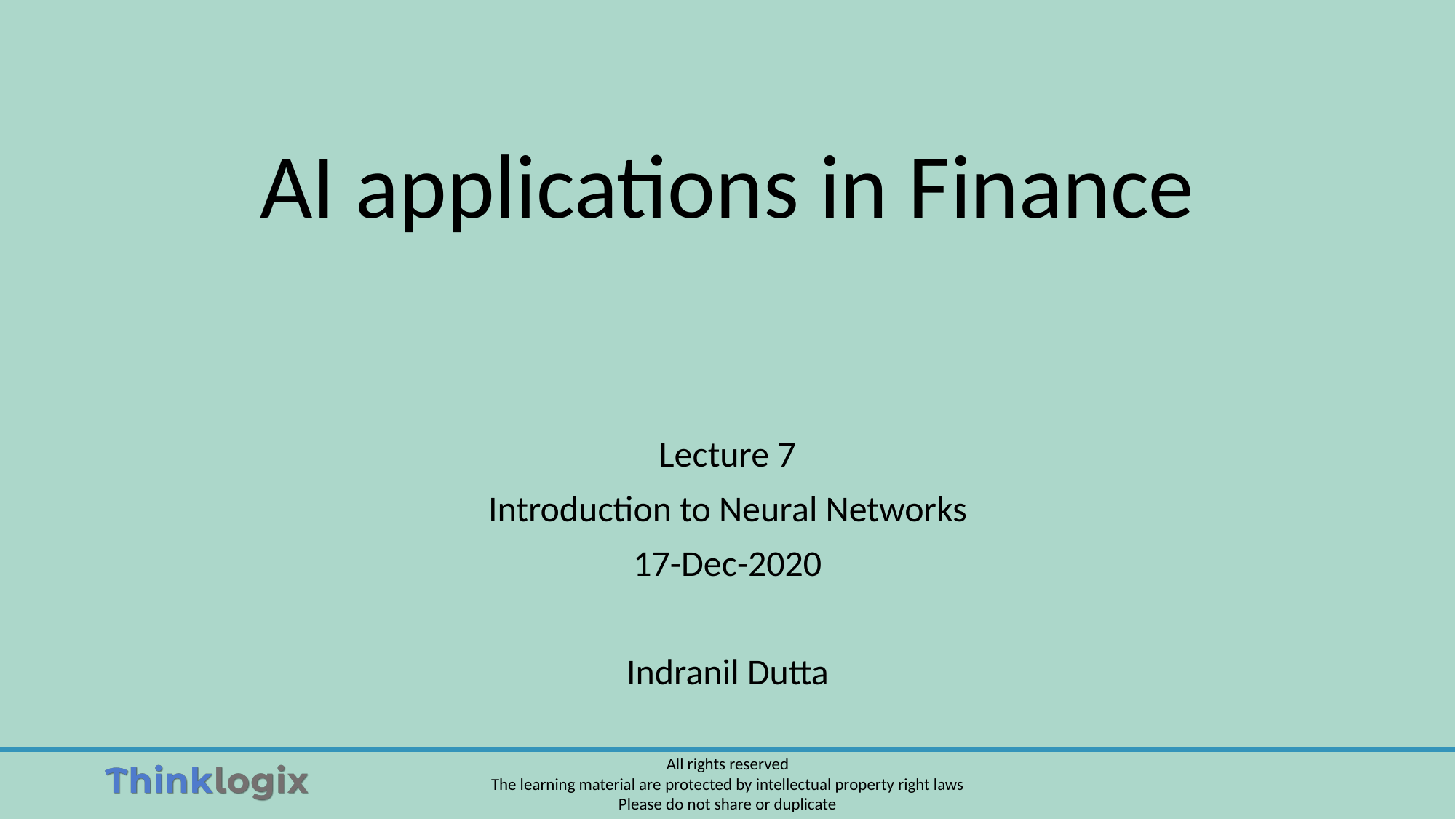

# AI applications in Finance
Lecture 7
Introduction to Neural Networks
17-Dec-2020

Indranil Dutta